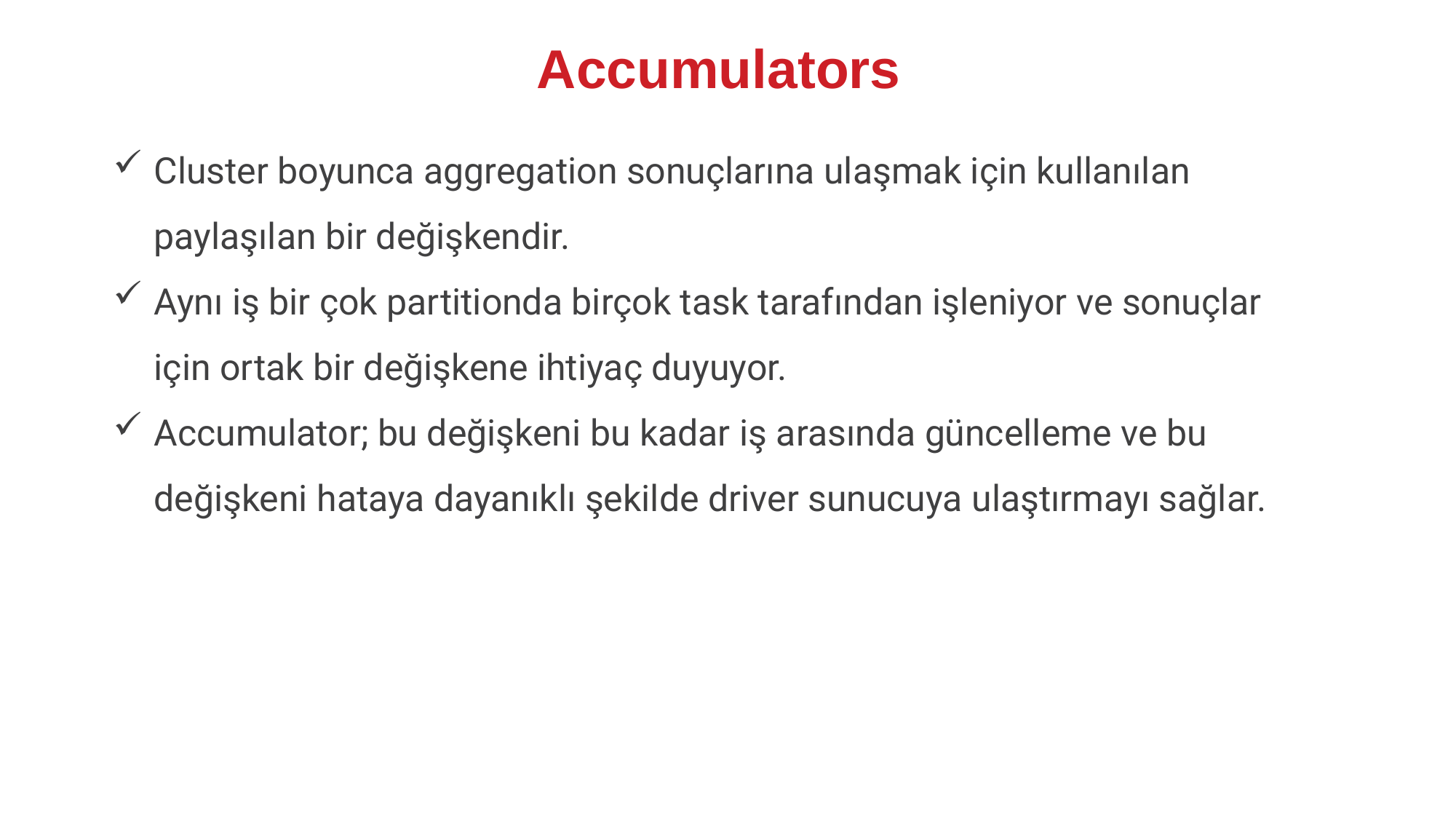

# Accumulators
Cluster boyunca aggregation sonuçlarına ulaşmak için kullanılan paylaşılan bir değişkendir.
Aynı iş bir çok partitionda birçok task tarafından işleniyor ve sonuçlar için ortak bir değişkene ihtiyaç duyuyor.
Accumulator; bu değişkeni bu kadar iş arasında güncelleme ve bu değişkeni hataya dayanıklı şekilde driver sunucuya ulaştırmayı sağlar.